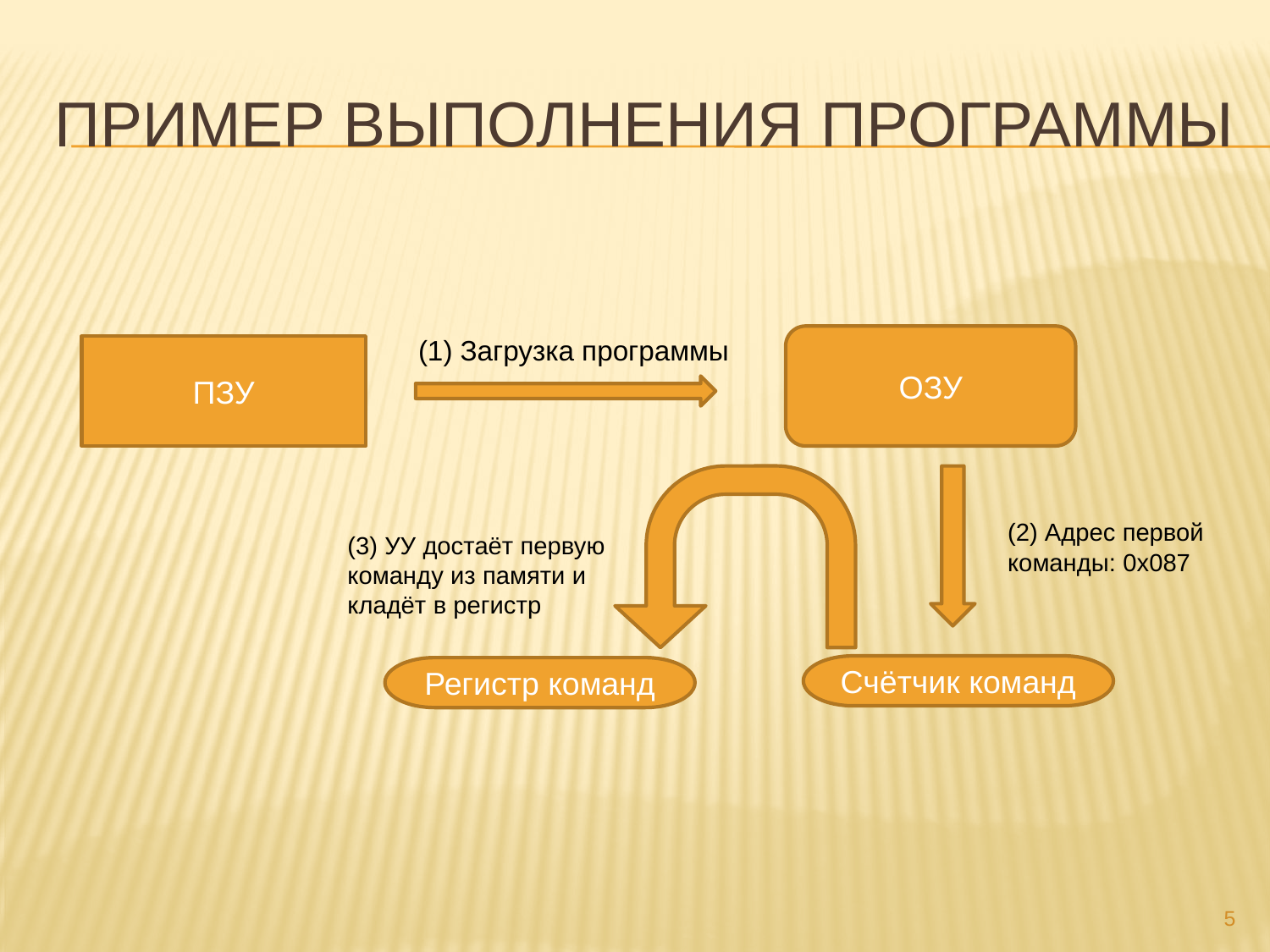

# Пример выполнения программы
(1) Загрузка программы
ОЗУ
ПЗУ

(2) Адрес первой команды: 0х087
(3) УУ достаёт первую команду из памяти и кладёт в регистр
Счётчик команд
Регистр команд
5